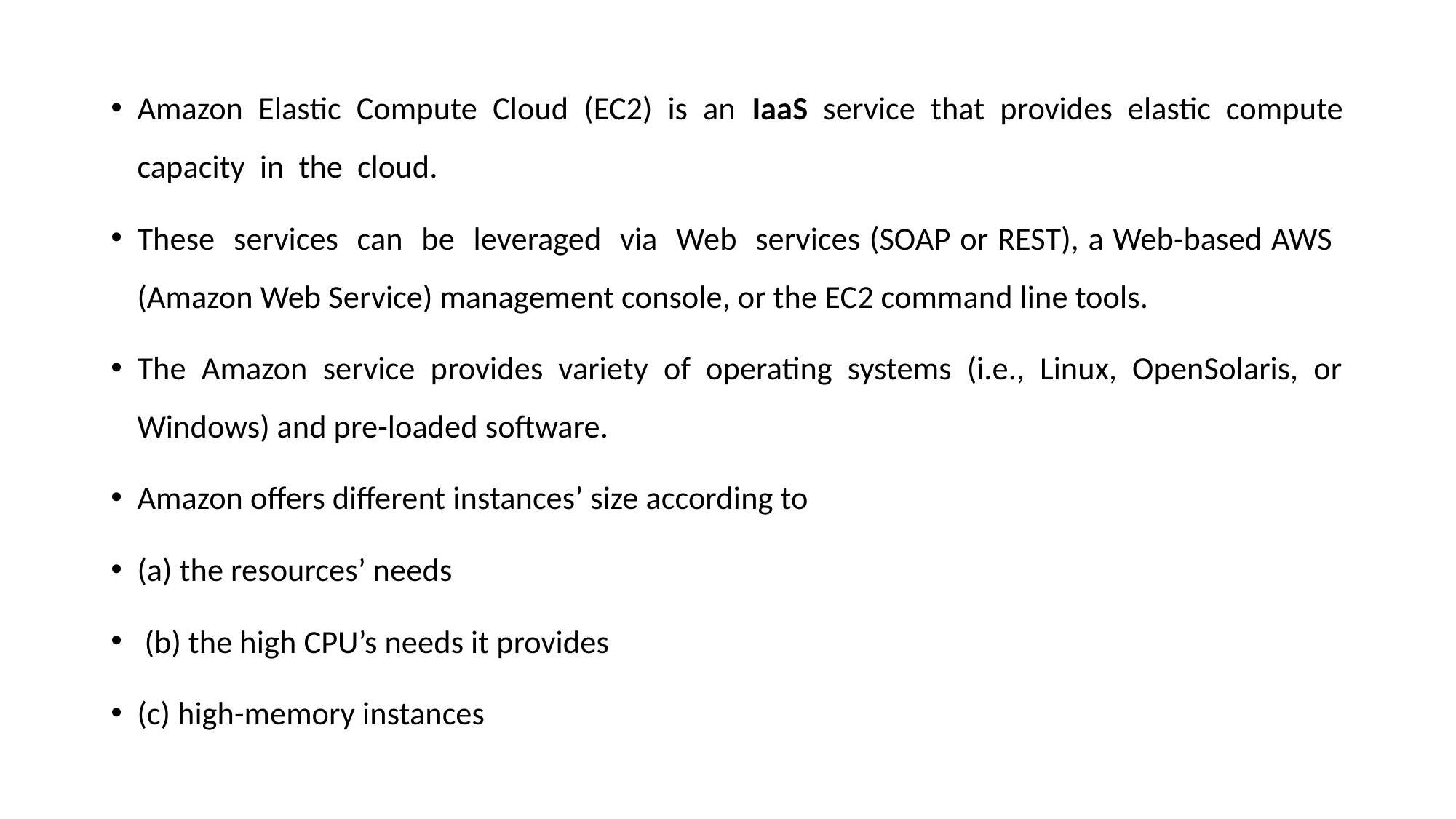

Amazon Elastic Compute Cloud (EC2) is an IaaS service that provides elastic compute capacity  in  the  cloud.
These  services  can  be  leveraged  via  Web  services (SOAP or REST), a Web-based AWS  (Amazon Web Service) management console, or the EC2 command line tools.
The Amazon service provides variety of operating systems (i.e., Linux, OpenSolaris, or Windows) and pre-loaded software.
Amazon offers different instances’ size according to
(a) the resources’ needs
 (b) the high CPU’s needs it provides
(c) high-memory instances